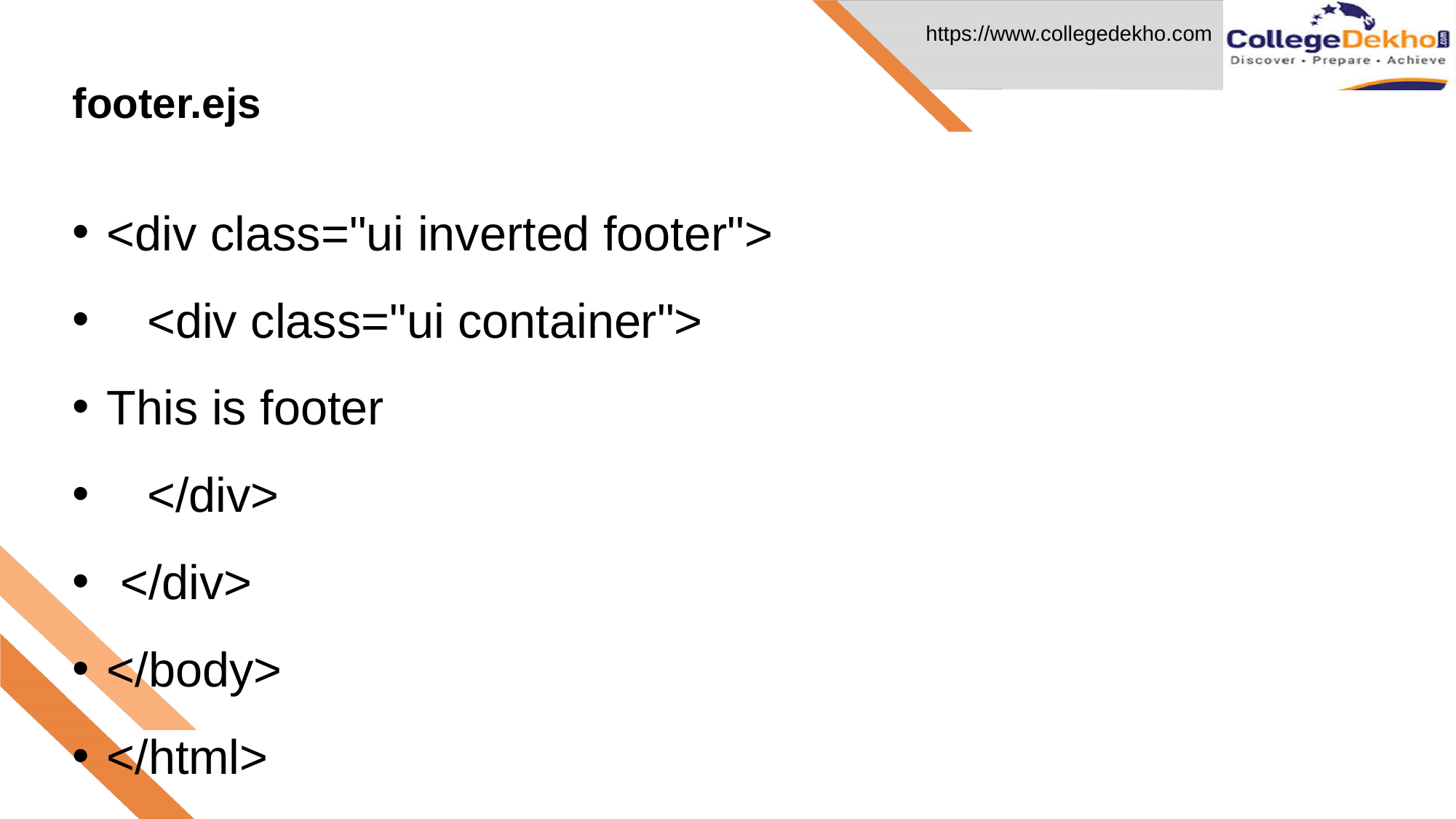

footer.ejs
# <div class="ui inverted footer">
   <div class="ui container">
This is footer
   </div>
 </div>
</body>
</html>